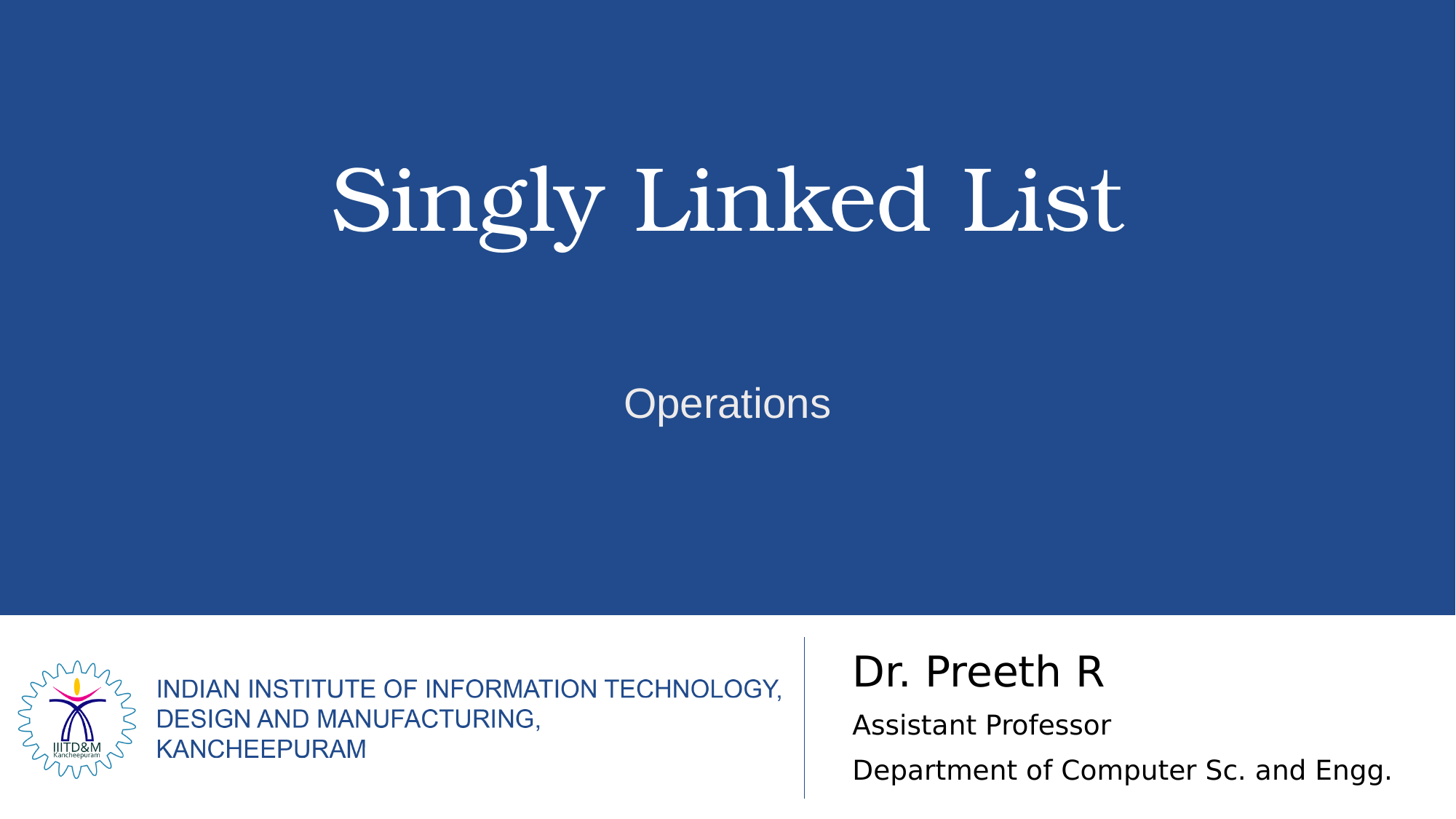

# Singly Linked List
Operations
Dr. Preeth R
Assistant Professor
Department of Computer Sc. and Engg.